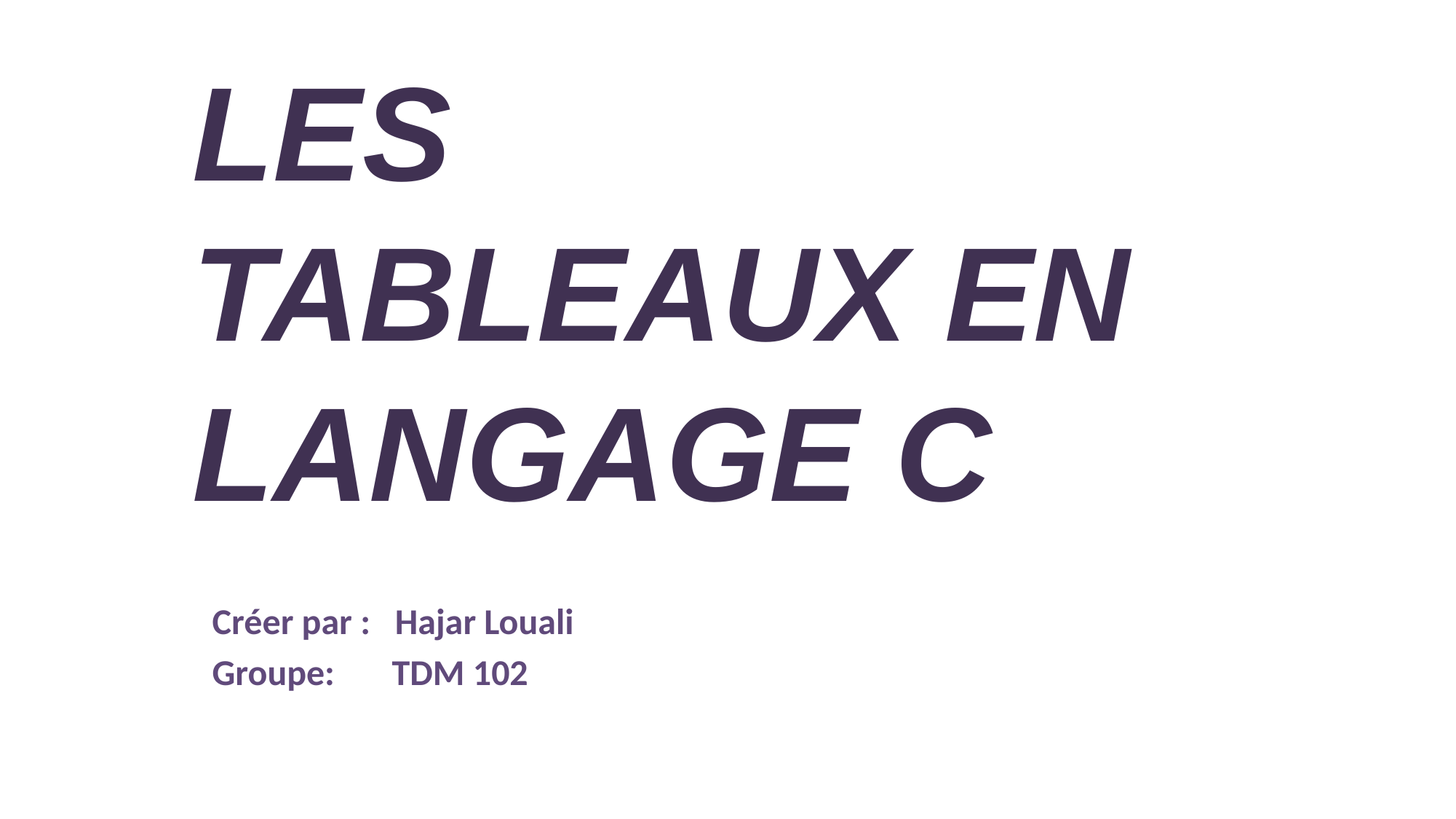

# Les tableaux en langage C
Créer par :   Hajar Louali
Groupe:       TDM 102